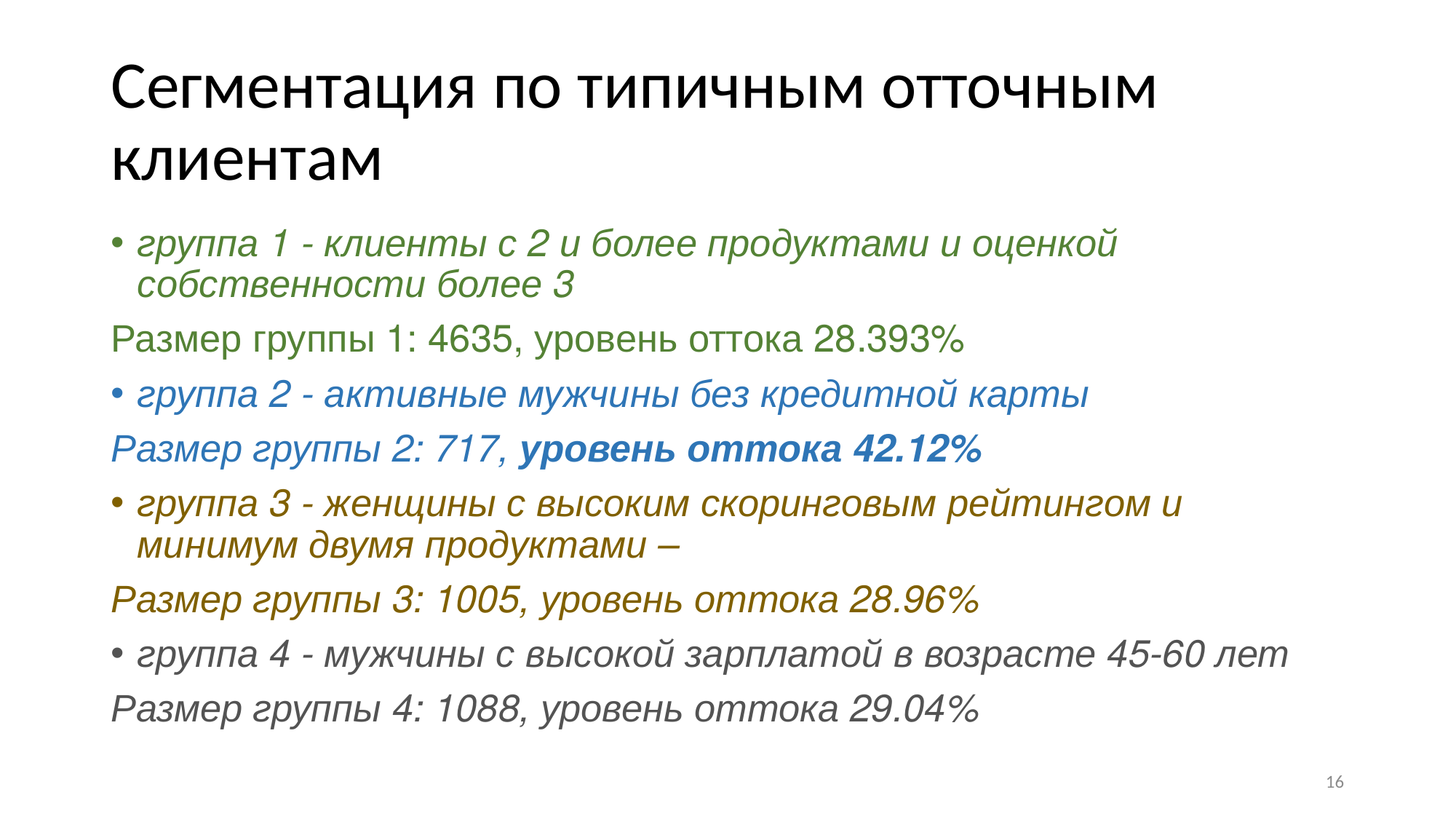

# Сегментация по типичным отточным клиентам
группа 1 - клиенты с 2 и более продуктами и оценкой собственности более 3
Размер группы 1: 4635, уровень оттока 28.393%
группа 2 - активные мужчины без кредитной карты
Размер группы 2: 717, уровень оттока 42.12%
группа 3 - женщины с высоким скоринговым рейтингом и минимум двумя продуктами –
Размер группы 3: 1005, уровень оттока 28.96%
группа 4 - мужчины с высокой зарплатой в возрасте 45-60 лет
Размер группы 4: 1088, уровень оттока 29.04%

16